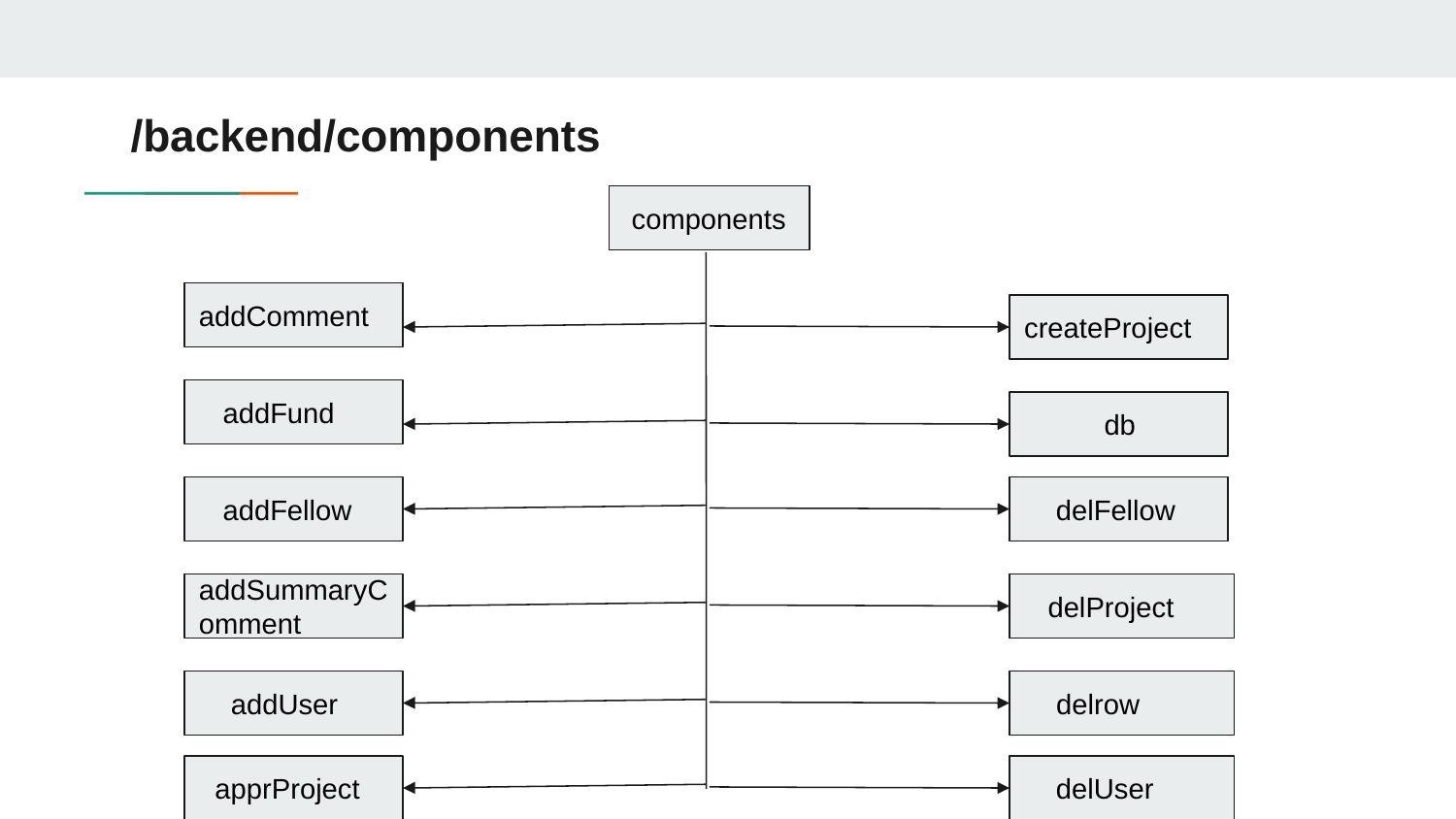

# /backend/components
 components

addComment
createProject
   addFund
          db
   addFellow
    delFellow
addSummaryComment
   delProject
    addUser
    delrow
  apprProject
    delUser